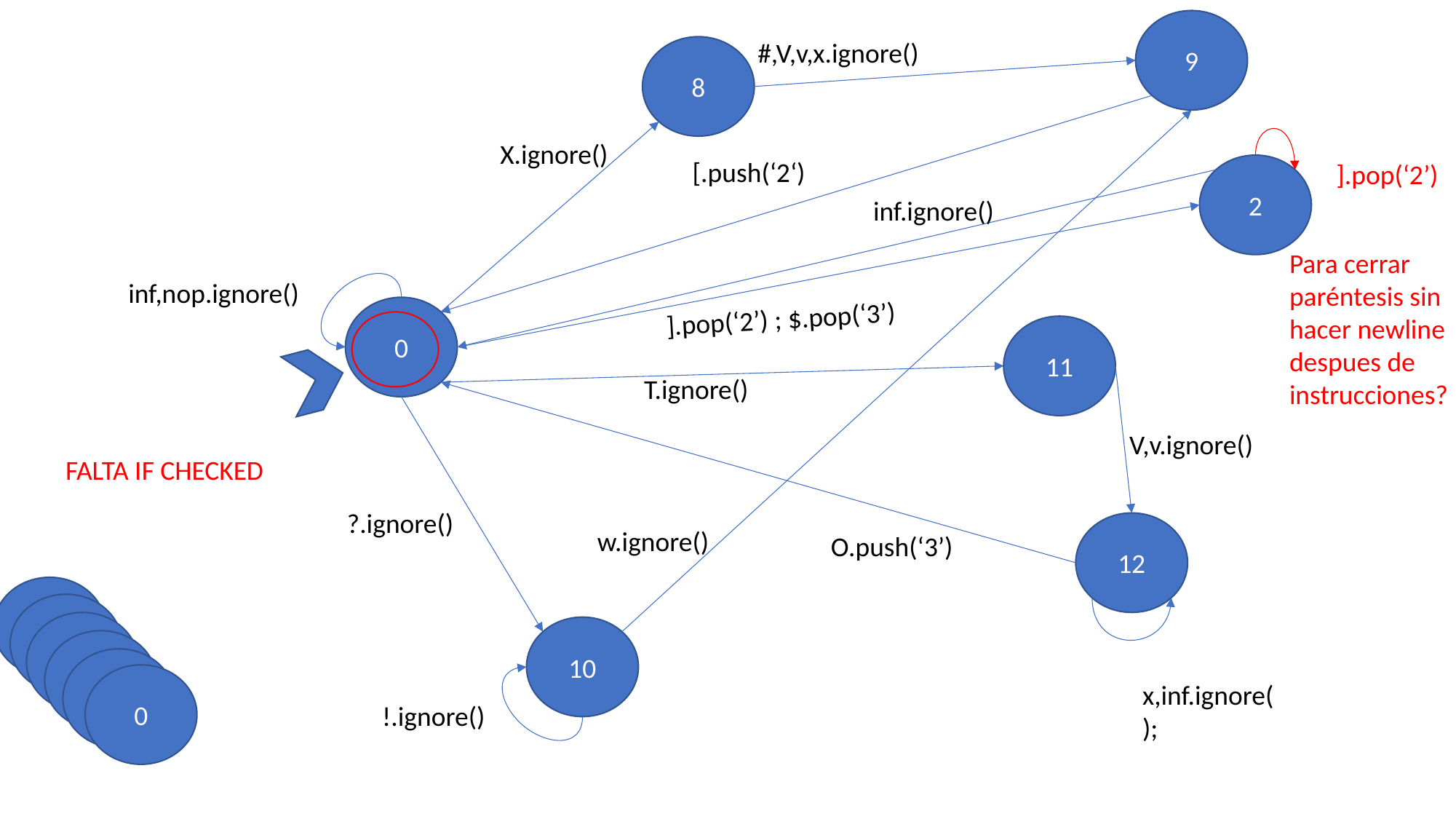

9
#,V,v,x.ignore()
8
X.ignore()
[.push(‘2‘)
].pop(‘2’)
2
inf.ignore()
Para cerrar paréntesis sin hacer newline despues de instrucciones?
inf,nop.ignore()
].pop(‘2’) ; $.pop(‘3’)
0

11

T.ignore()
V,v.ignore()
FALTA IF CHECKED
?.ignore()
12
w.ignore()
O.push(‘3’)
0
0
0
10
0
0
0
x,inf.ignore();
!.ignore()